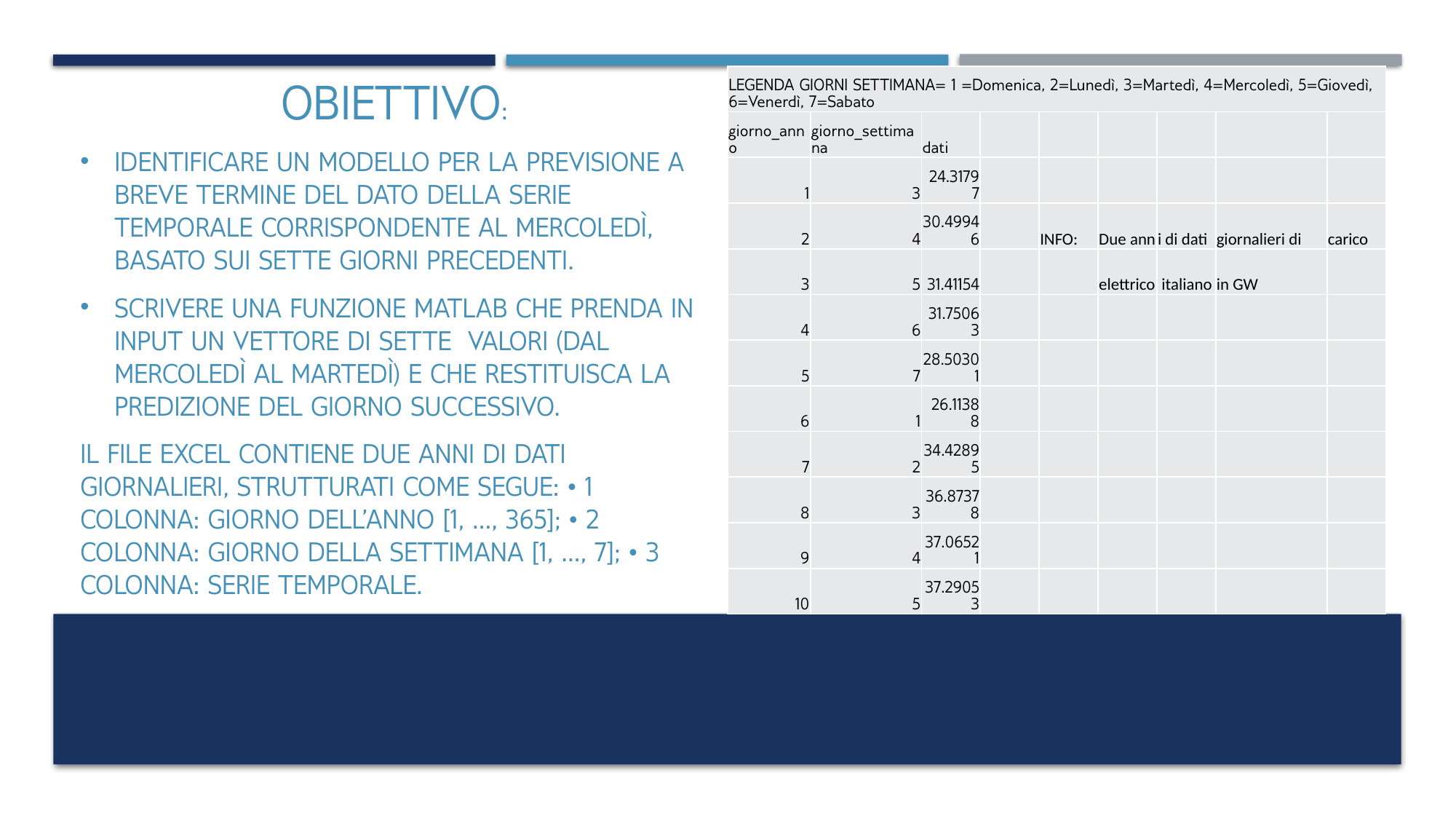

Obiettivo:
Identificare un modello per la previsione a breve termine del dato della serie temporale corrispondente al mercoledì, basato sui sette giorni precedenti.
scrivere una funzione Matlab che prenda in input un vettore di sette  valori (dal mercoledì al martedì) e che restituisca la predizione del giorno successivo.
Il file Excel contiene due anni di dati giornalieri, strutturati come segue: • 1 colonna: giorno dell’anno [1, ..., 365]; • 2 colonna: giorno della settimana [1, ..., 7]; • 3 colonna: serie temporale.
| LEGENDA GIORNI SETTIMANA= 1 =Domenica, 2=Lunedì, 3=Martedì, 4=Mercoledì, 5=Giovedì, 6=Venerdì, 7=Sabato |  |  |  |  |  |  |  |  |
| --- | --- | --- | --- | --- | --- | --- | --- | --- |
| giorno\_anno | giorno\_settimana | dati |  |  |  |  |  |  |
| 1 | 3 | 24.31797 |  |  |  |  |  |  |
| 2 | 4 | 30.49946 |  | INFO: | Due ann | i di dati | giornalieri di | carico |
| 3 | 5 | 31.41154 |  |  | elettrico | italiano | in GW |  |
| 4 | 6 | 31.75063 |  |  |  |  |  |  |
| 5 | 7 | 28.50301 |  |  |  |  |  |  |
| 6 | 1 | 26.11388 |  |  |  |  |  |  |
| 7 | 2 | 34.42895 |  |  |  |  |  |  |
| 8 | 3 | 36.87378 |  |  |  |  |  |  |
| 9 | 4 | 37.06521 |  |  |  |  |  |  |
| 10 | 5 | 37.29053 |  |  |  |  |  |  |